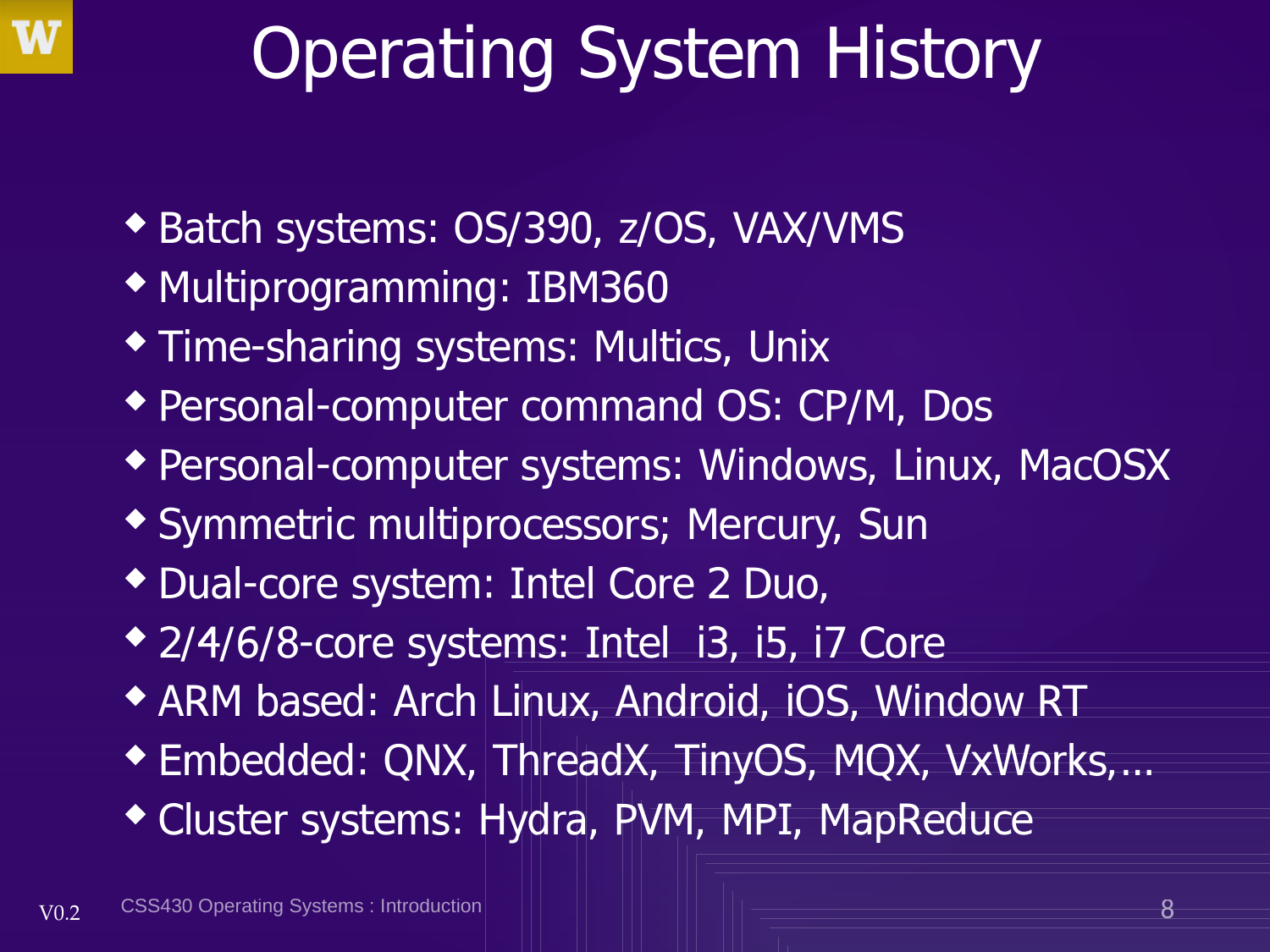

# Operating System History
Batch systems: OS/390, z/OS, VAX/VMS
Multiprogramming: IBM360
Time-sharing systems: Multics, Unix
Personal-computer command OS: CP/M, Dos
Personal-computer systems: Windows, Linux, MacOSX
Symmetric multiprocessors; Mercury, Sun
Dual-core system: Intel Core 2 Duo,
2/4/6/8-core systems: Intel  i3, i5, i7 Core
ARM based: Arch Linux, Android, iOS, Window RT
Embedded: QNX, ThreadX, TinyOS, MQX, VxWorks,…
Cluster systems: Hydra, PVM, MPI, MapReduce
CSS430 Operating Systems : Introduction
8